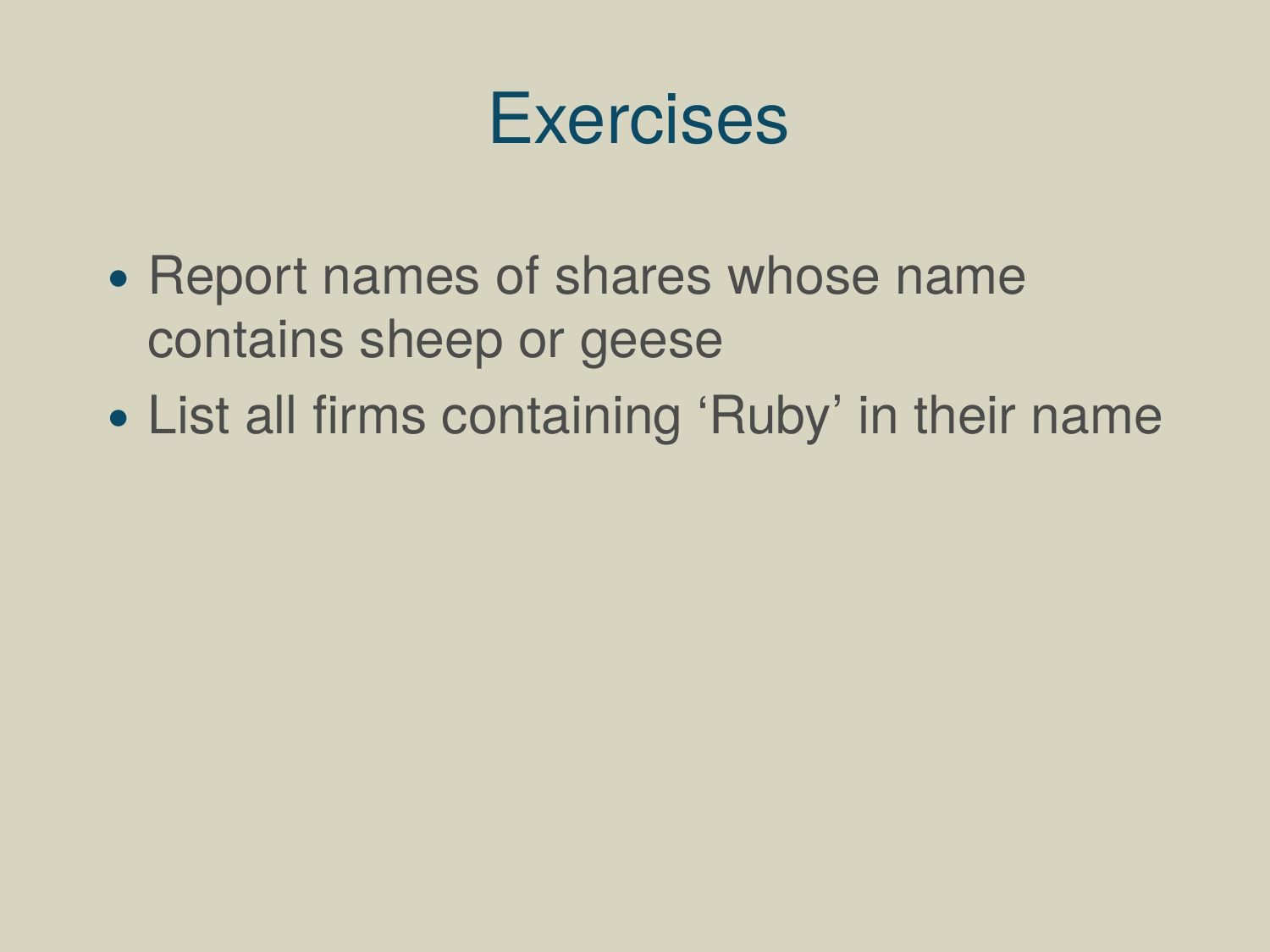

# Exercises
Report names of shares whose name contains sheep or geese
List all firms containing ‘Ruby’ in their name